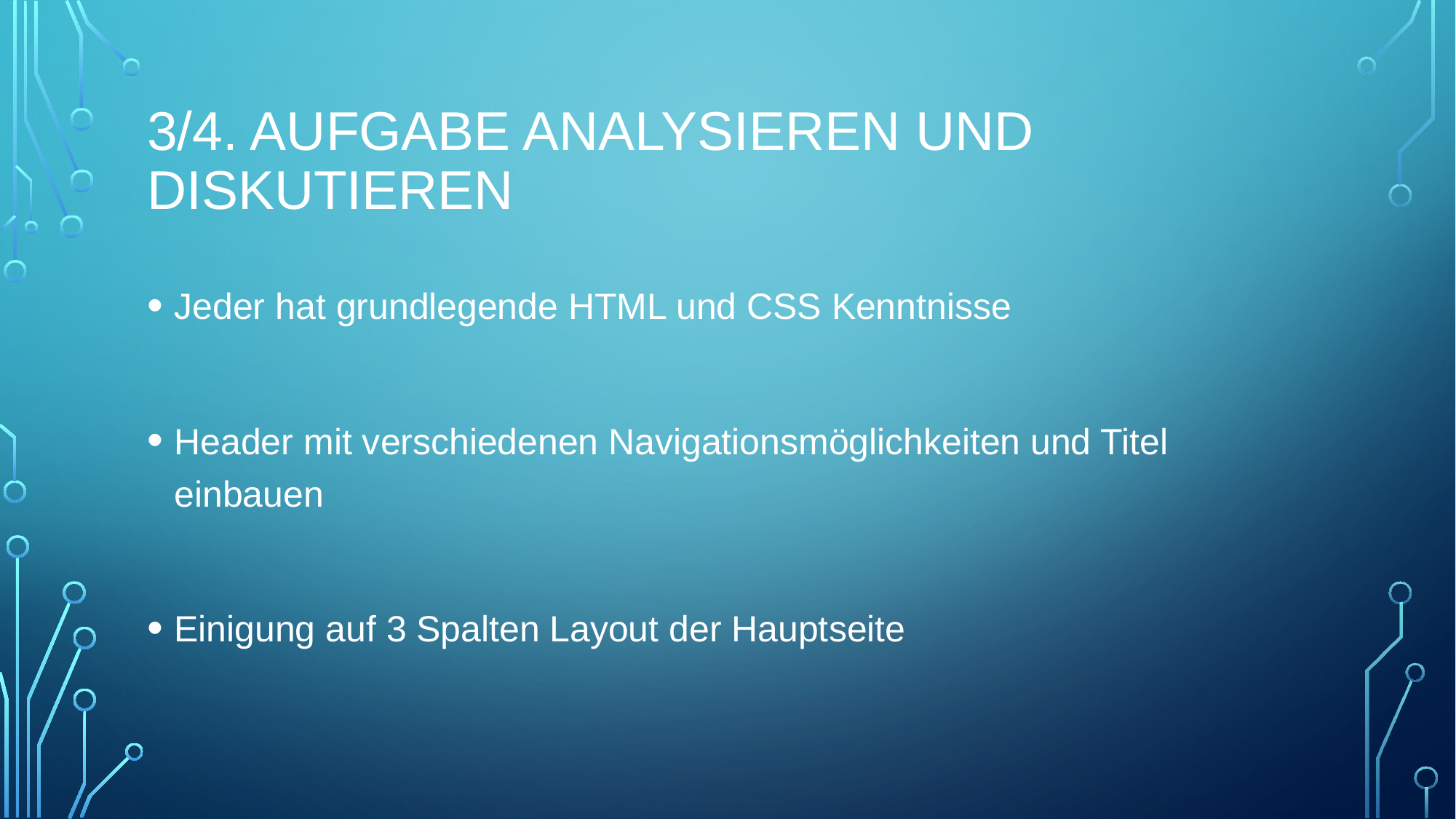

# 3/4. Aufgabe analysieren und diskutieren
Jeder hat grundlegende HTML und CSS Kenntnisse

Header mit verschiedenen Navigationsmöglichkeiten und Titel einbauen

Einigung auf 3 Spalten Layout der Hauptseite